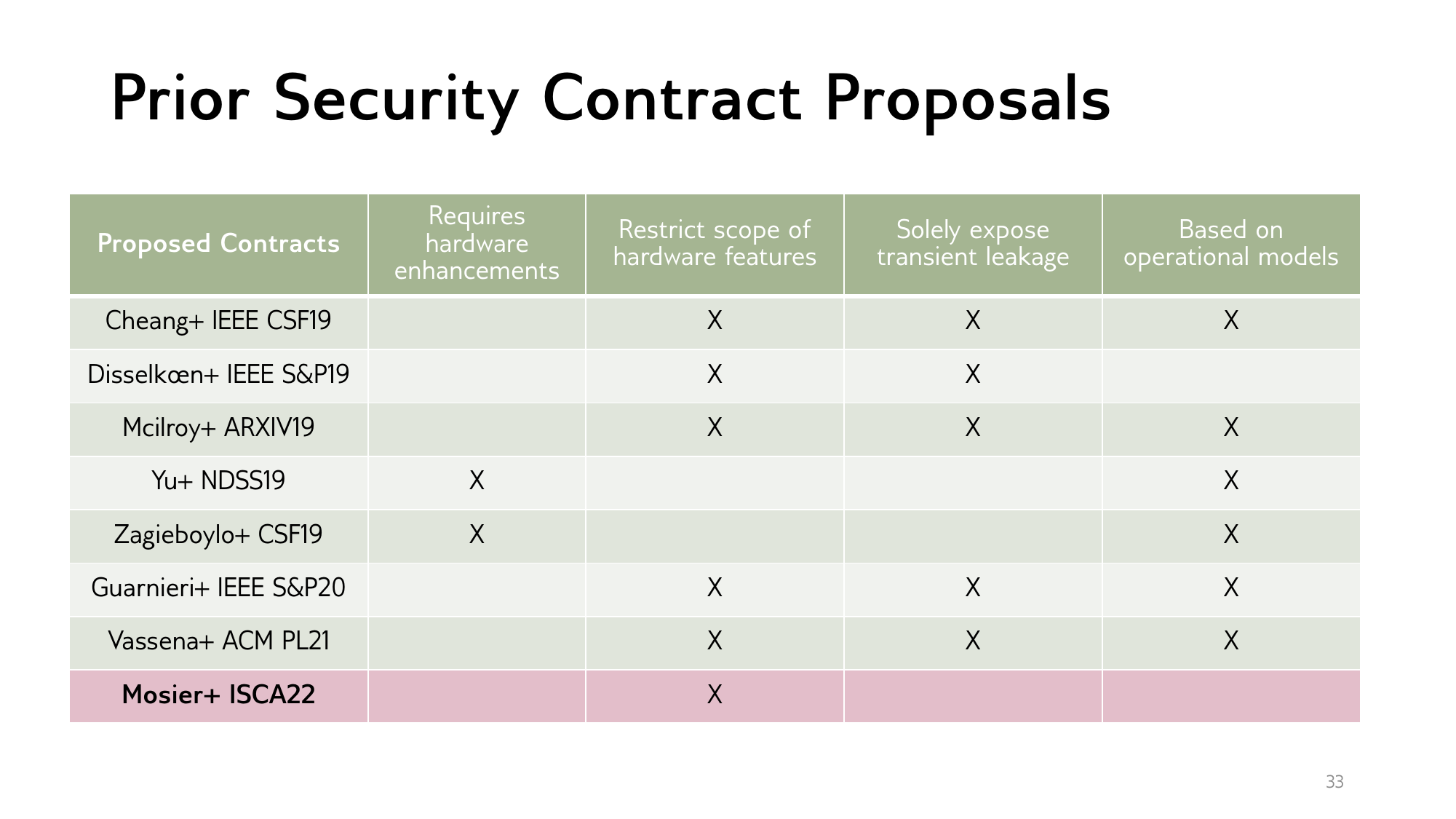

# Prior Security Contract Proposals
| Proposed Contracts | Requires hardware enhancements | Restrict scope of hardware features | Solely expose transient leakage | Based on operational models |
| --- | --- | --- | --- | --- |
| Cheang+ IEEE CSF19 |  | X | X | X |
| Disselkoen+ IEEE S&P19 |  | X | X |  |
| Mcilroy+ ARXIV19 |  | X | X | X |
| Yu+ NDSS19 | X |  |  | X |
| Zagieboylo+ CSF19 | X |  |  | X |
| Guarnieri+ IEEE S&P20 |  | X | X | X |
| Vassena+ ACM PL21 |  | X | X | X |
| Mosier+ ISCA22 |  | X |  |  |
33